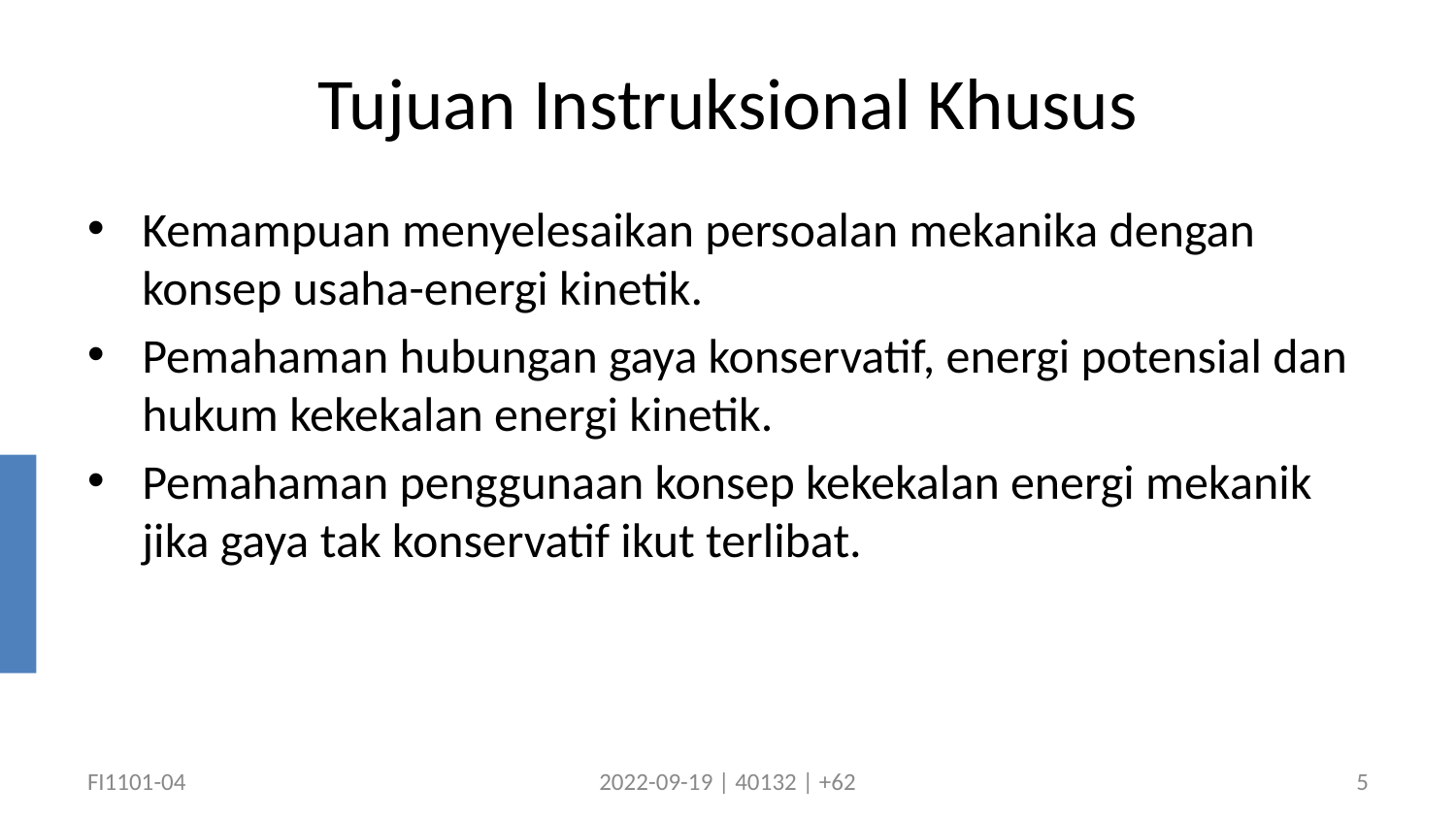

# Tujuan Instruksional Khusus
Kemampuan menyelesaikan persoalan mekanika dengan konsep usaha-energi kinetik.
Pemahaman hubungan gaya konservatif, energi potensial dan hukum kekekalan energi kinetik.
Pemahaman penggunaan konsep kekekalan energi mekanik jika gaya tak konservatif ikut terlibat.
FI1101-04
2022-09-19 | 40132 | +62
5